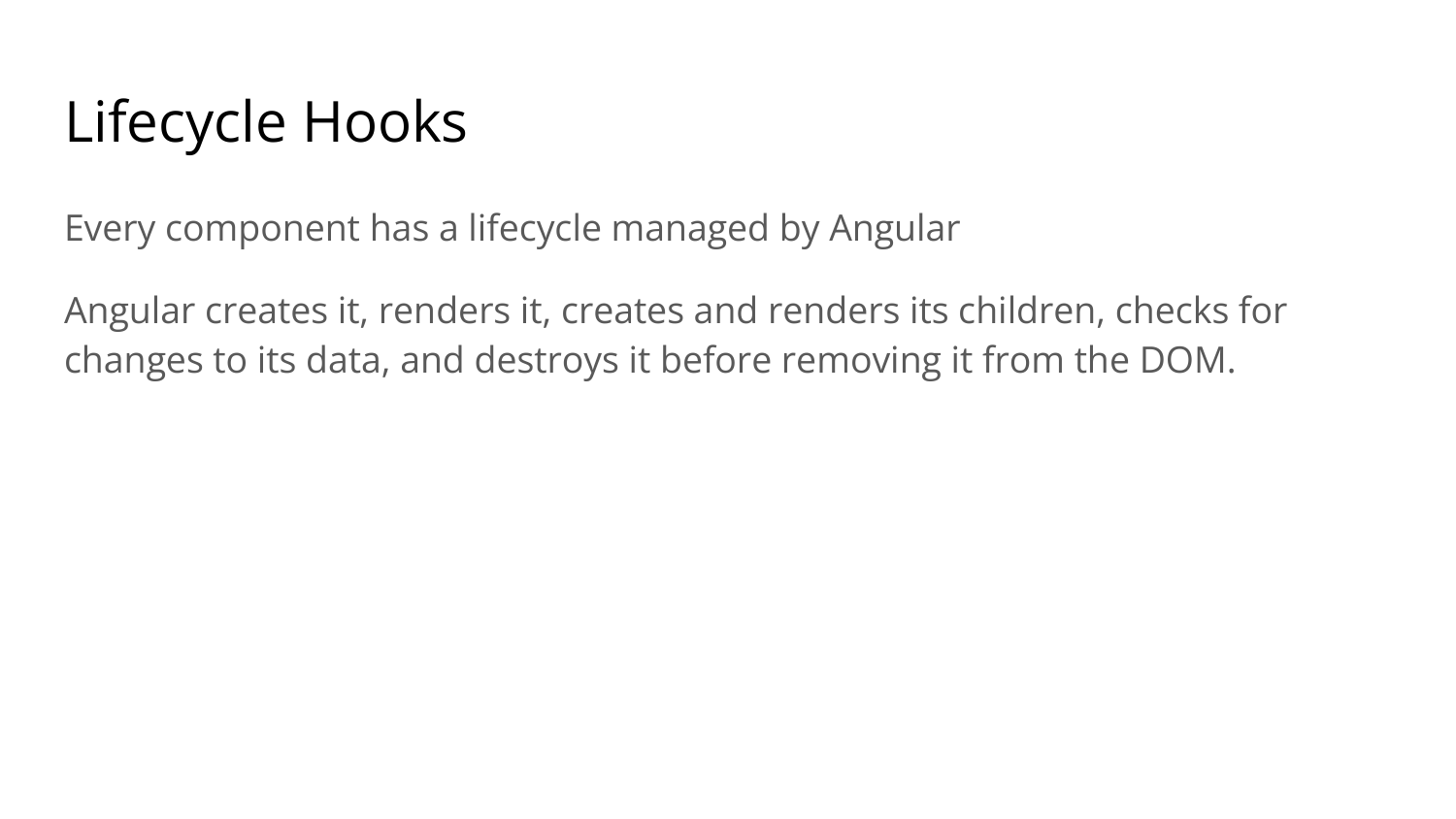

# Lifecycle Hooks
Every component has a lifecycle managed by Angular
Angular creates it, renders it, creates and renders its children, checks for changes to its data, and destroys it before removing it from the DOM.